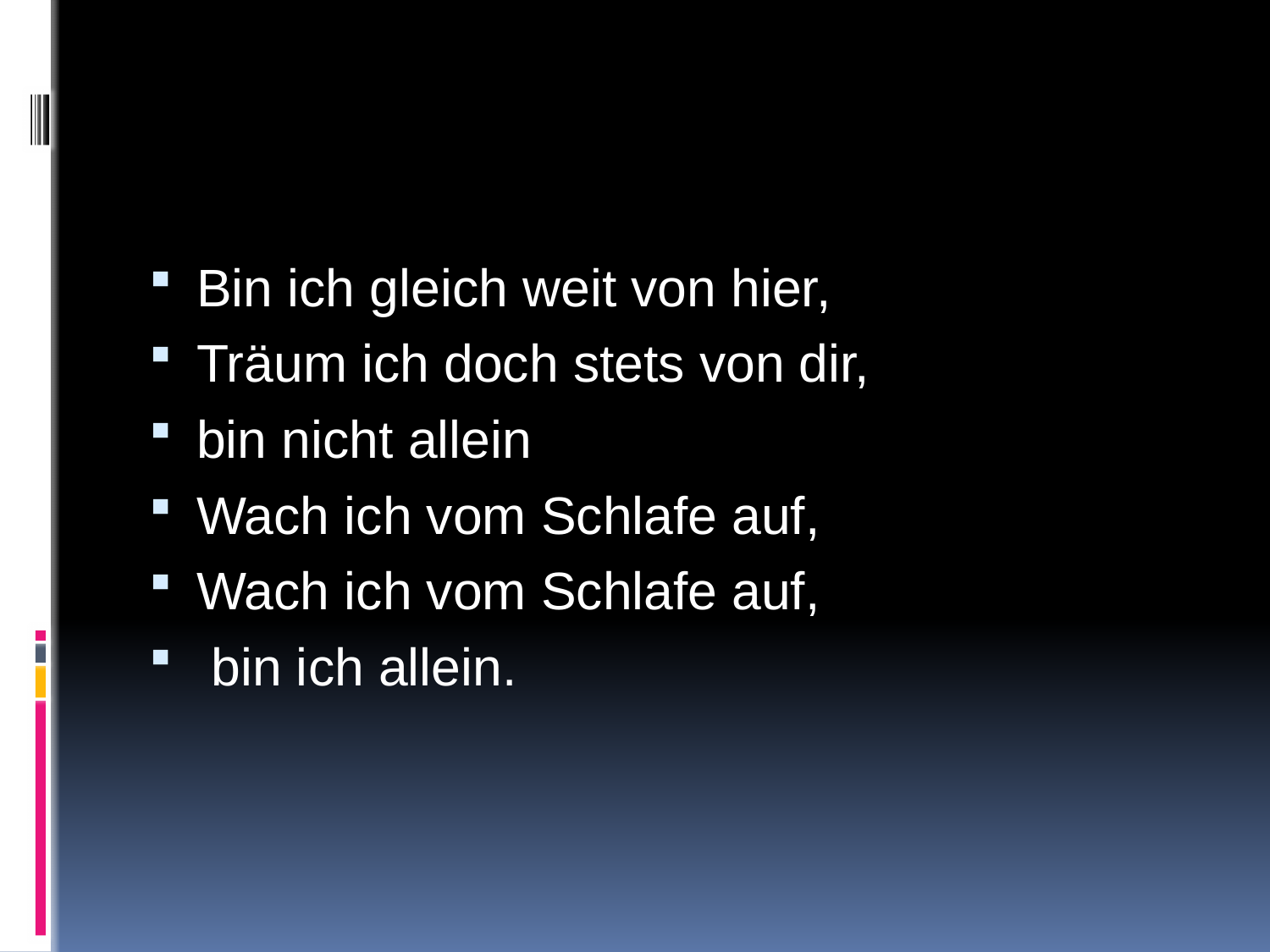

#
Bin ich gleich weit von hier,
Träum ich doch stets von dir,
bin nicht allein
Wach ich vom Schlafe auf,
Wach ich vom Schlafe auf,
 bin ich allein.